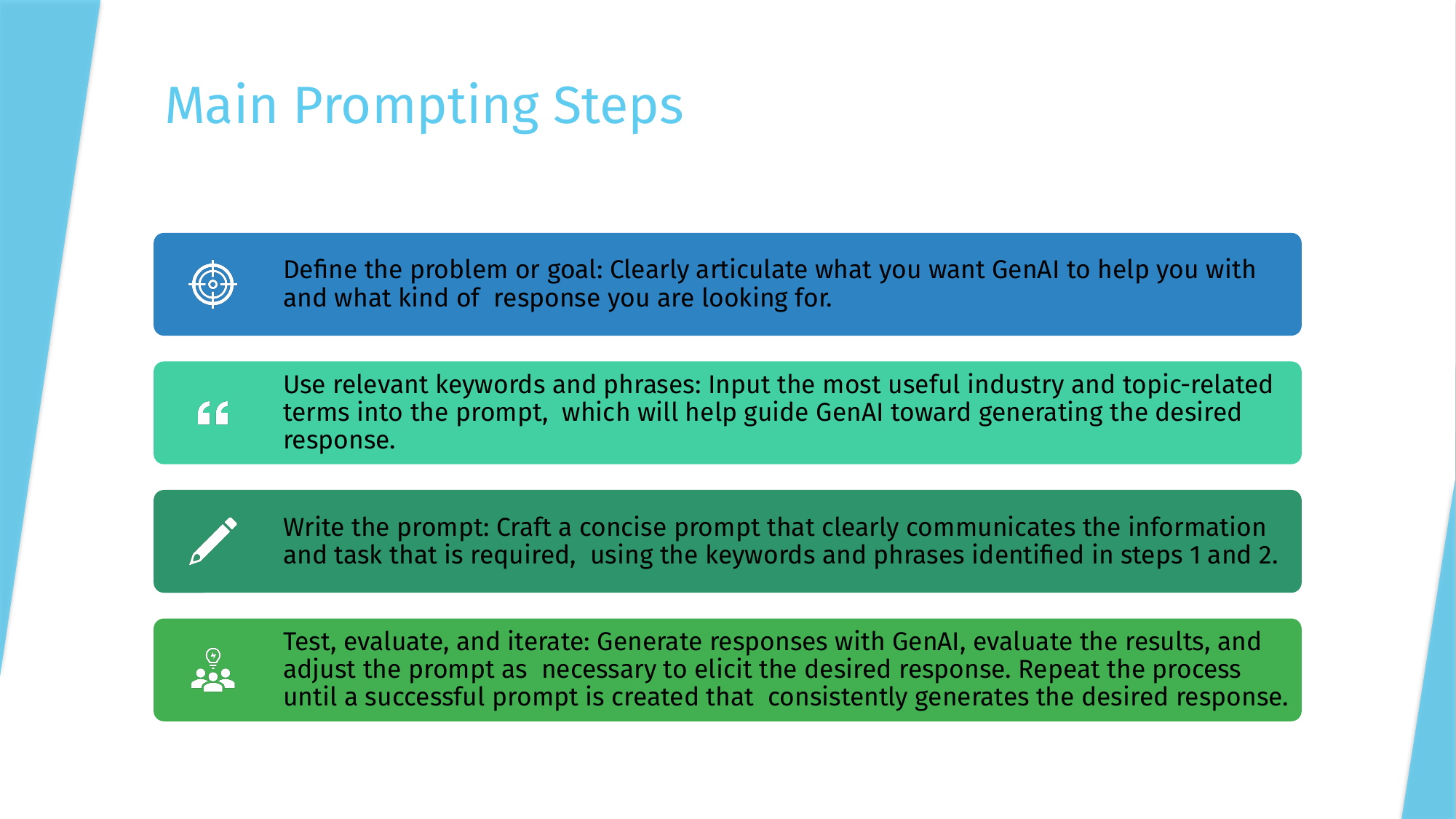

# Main Prompting Steps
Define the problem or goal: Clearly articulate what you want GenAI to help you with and what kind of  response you are looking for.
Use relevant keywords and phrases: Input the most useful industry and topic-related terms into the prompt,  which will help guide GenAI toward generating the desired response.
Write the prompt: Craft a concise prompt that clearly communicates the information and task that is required,  using the keywords and phrases identified in steps 1 and 2.
Test, evaluate, and iterate: Generate responses with GenAI, evaluate the results, and adjust the prompt as  necessary to elicit the desired response. Repeat the process until a successful prompt is created that  consistently generates the desired response.